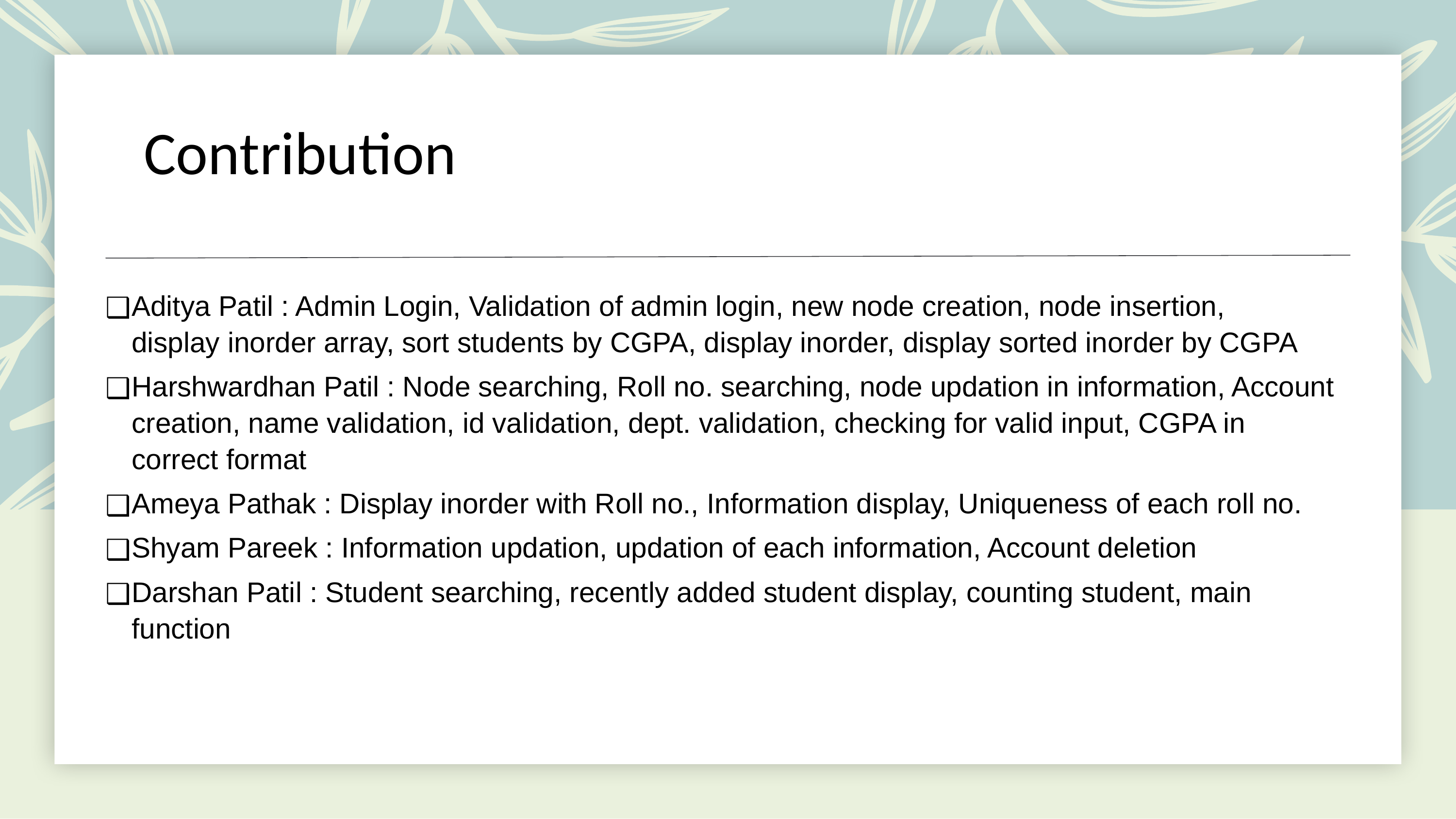

Contribution
Aditya Patil : Admin Login, Validation of admin login, new node creation, node insertion,
display inorder array, sort students by CGPA, display inorder, display sorted inorder by CGPA
Harshwardhan Patil : Node searching, Roll no. searching, node updation in information, Account creation, name validation, id validation, dept. validation, checking for valid input, CGPA in correct format
Ameya Pathak : Display inorder with Roll no., Information display, Uniqueness of each roll no.
Shyam Pareek : Information updation, updation of each information, Account deletion
Darshan Patil : Student searching, recently added student display, counting student, main function